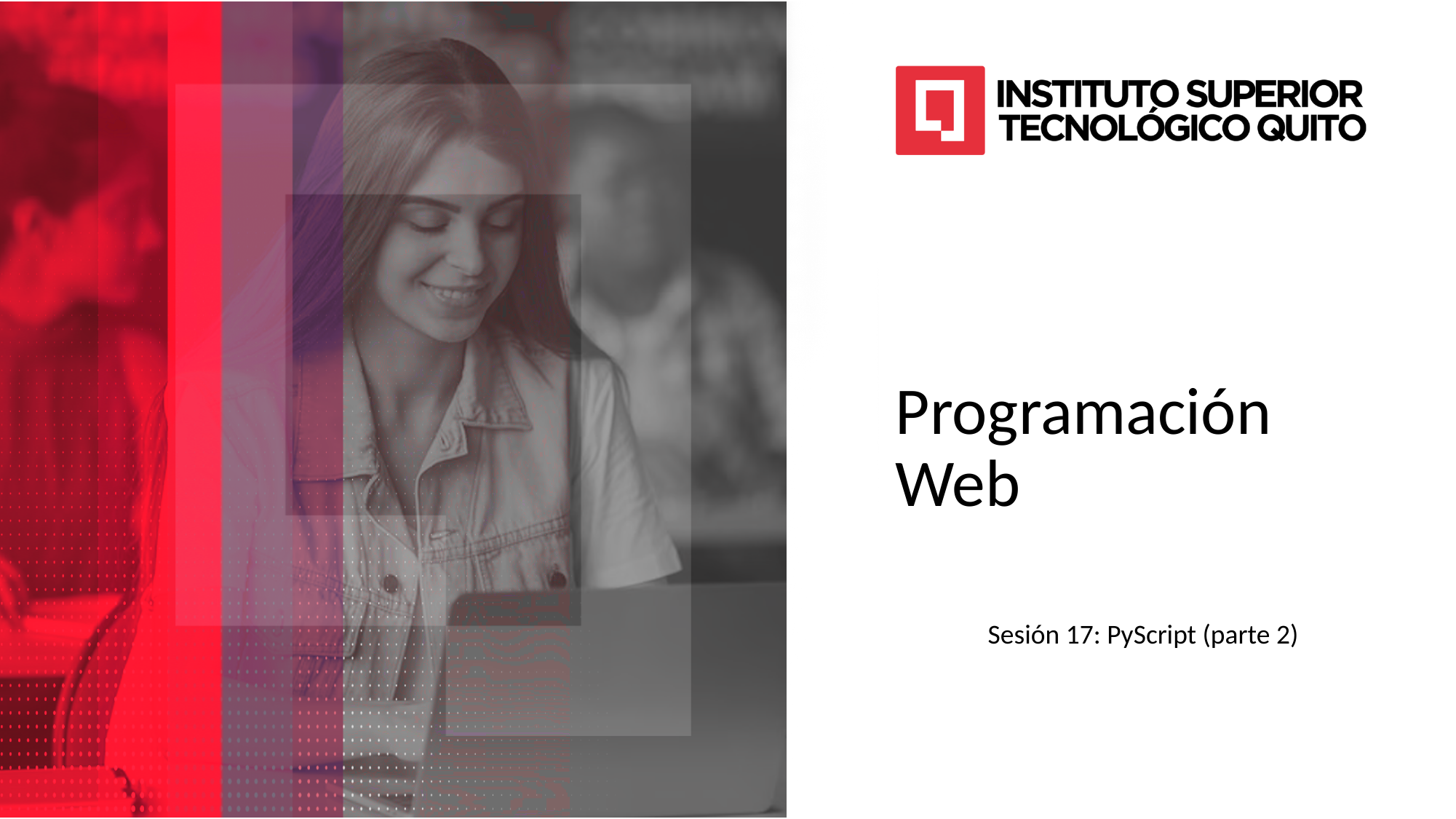

Programación Web
Sesión 17: PyScript (parte 2)